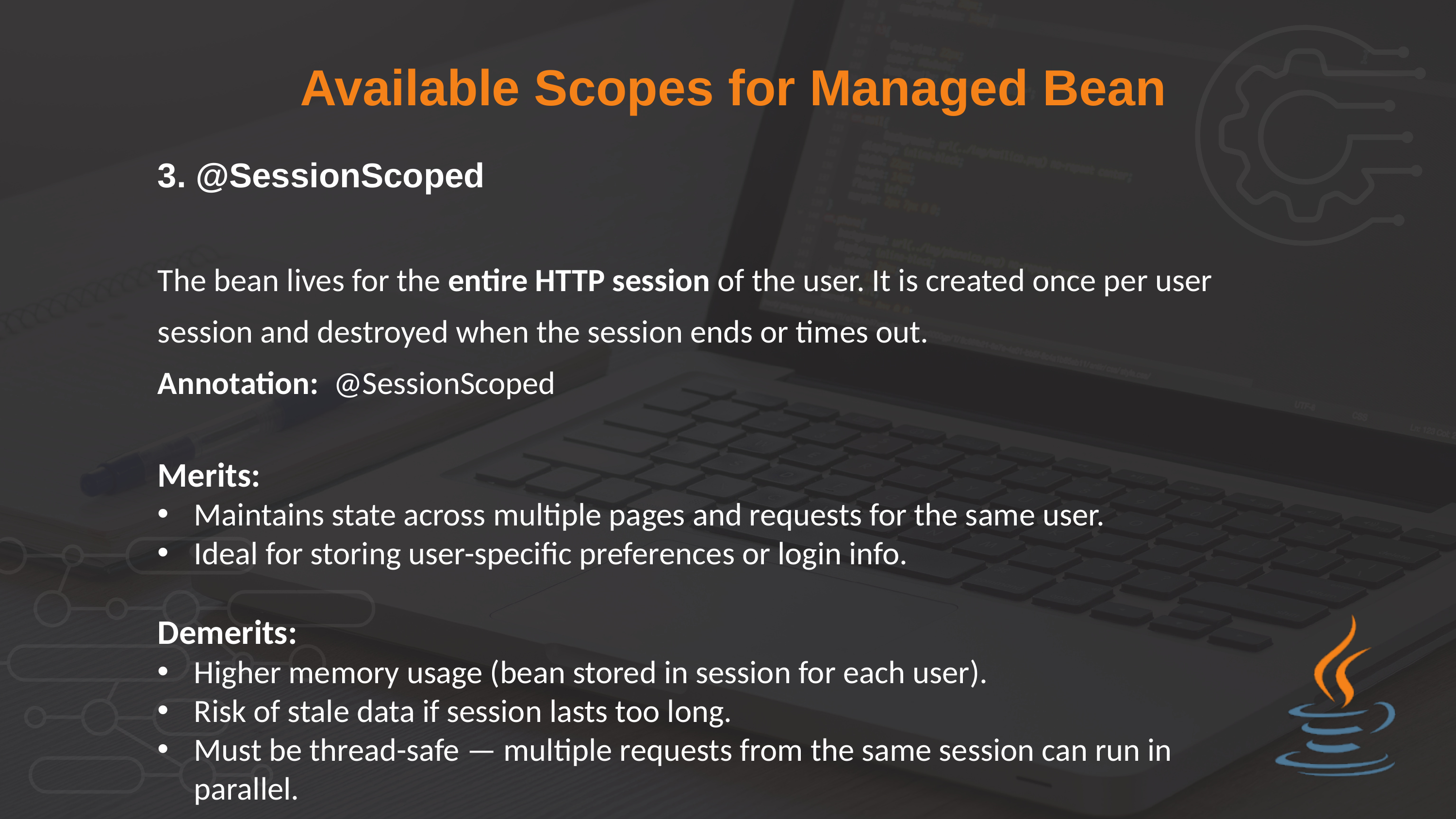

Available Scopes for Managed Bean
3. @SessionScoped

The bean lives for the entire HTTP session of the user. It is created once per user session and destroyed when the session ends or times out.
Annotation:  @SessionScoped

Merits:
Maintains state across multiple pages and requests for the same user.
Ideal for storing user-specific preferences or login info.

Demerits:
Higher memory usage (bean stored in session for each user).
Risk of stale data if session lasts too long.
Must be thread-safe — multiple requests from the same session can run in parallel.